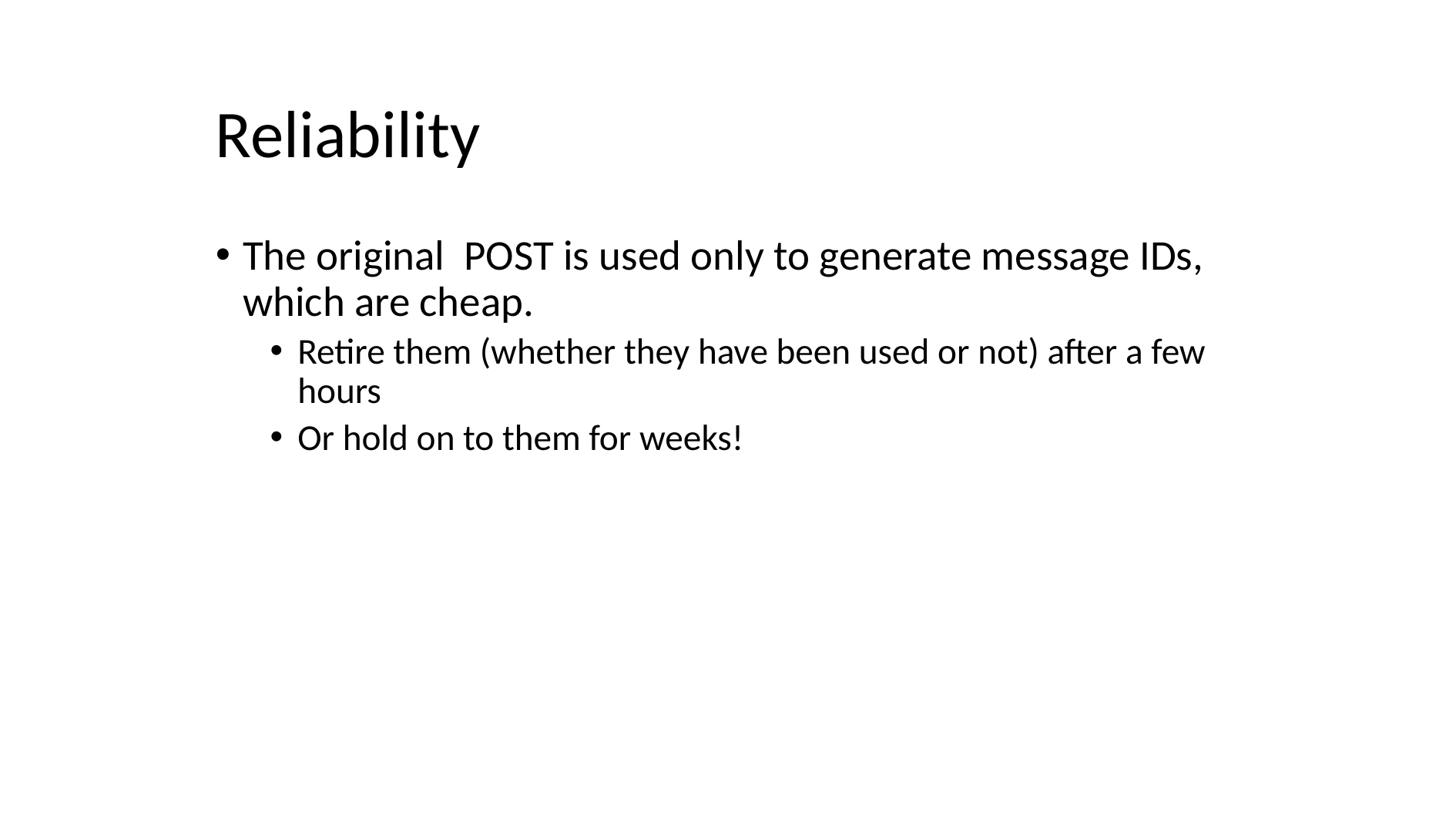

# Reliability
The original  POST is used only to generate message IDs, which are cheap.
Retire them (whether they have been used or not) after a few hours
Or hold on to them for weeks!